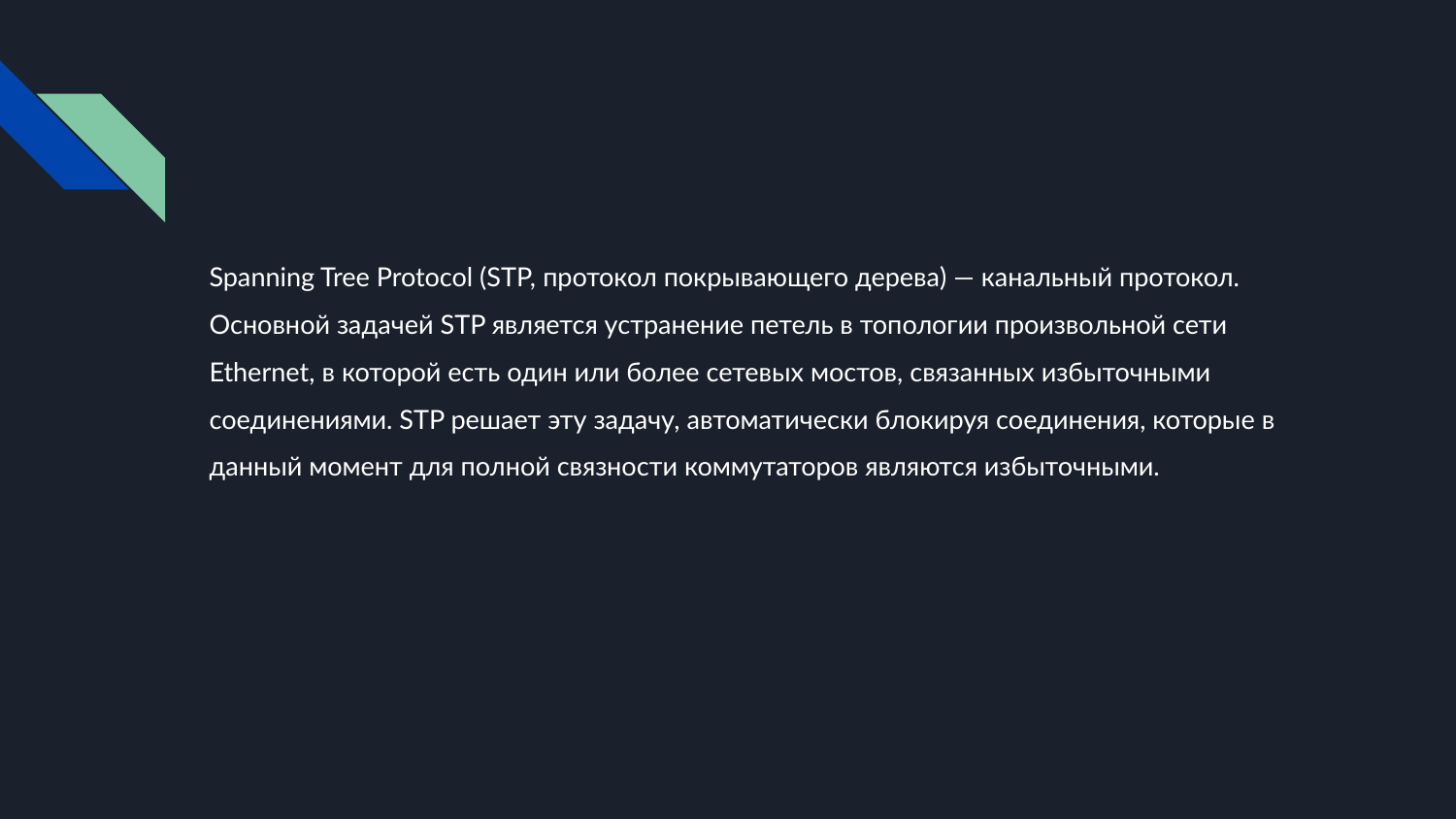

Spanning Tree Protocol (STP, протокол покрывающего дерева) — канальный протокол. Основной задачей STP является устранение петель в топологии произвольной сети Ethernet, в которой есть один или более сетевых мостов, связанных избыточными соединениями. STP решает эту задачу, автоматически блокируя соединения, которые в данный момент для полной связности коммутаторов являются избыточными.